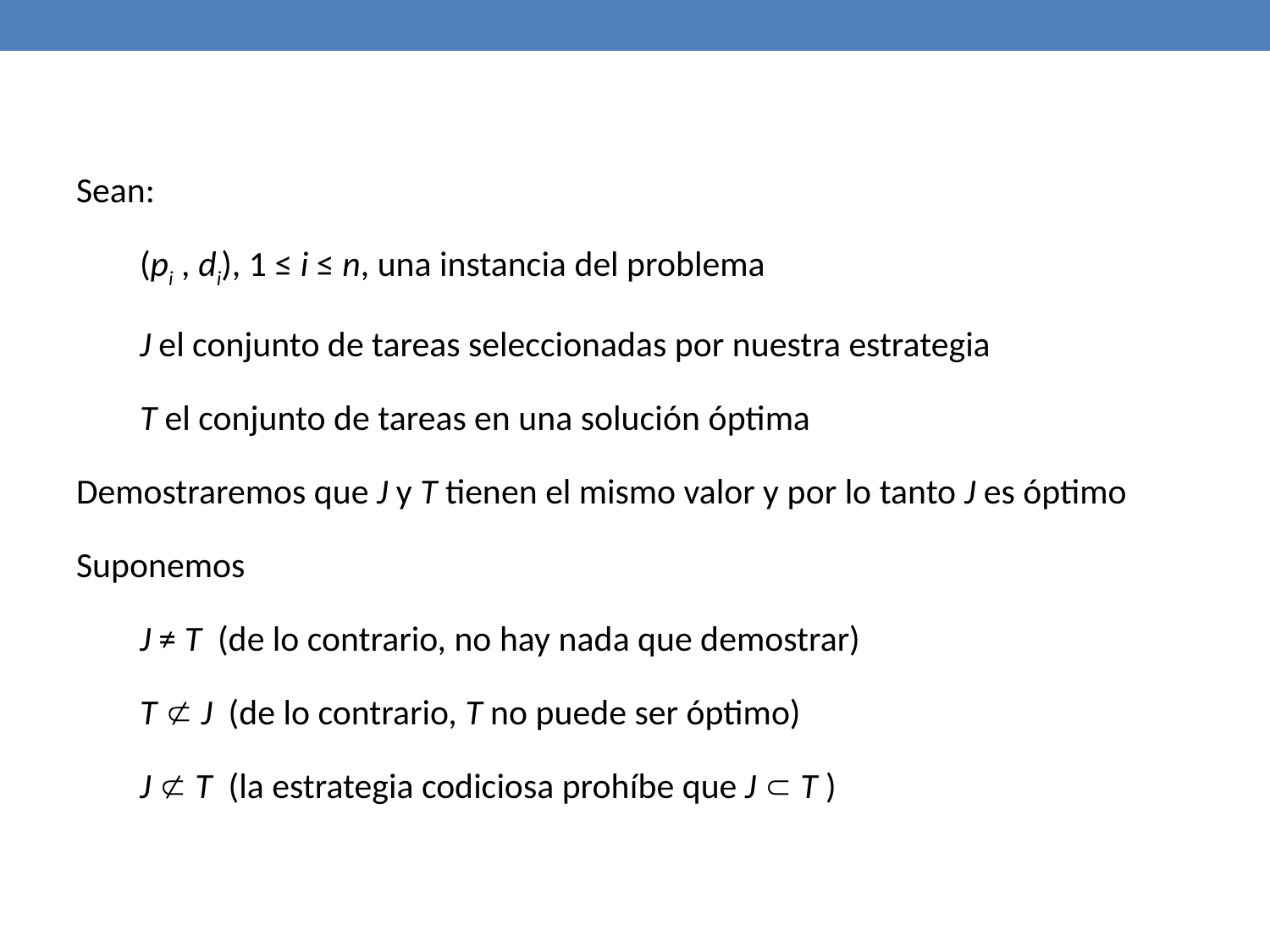

Sean:
(pi , di), 1 ≤ i ≤ n, una instancia del problema
J el conjunto de tareas seleccionadas por nuestra estrategia
T el conjunto de tareas en una solución óptima
Demostraremos que J y T tienen el mismo valor y por lo tanto J es óptimo
Suponemos
J ≠ T  (de lo contrario, no hay nada que demostrar)
T ⊄ J  (de lo contrario, T no puede ser óptimo)
J ⊄ T  (la estrategia codiciosa prohíbe que J ⊂ T )